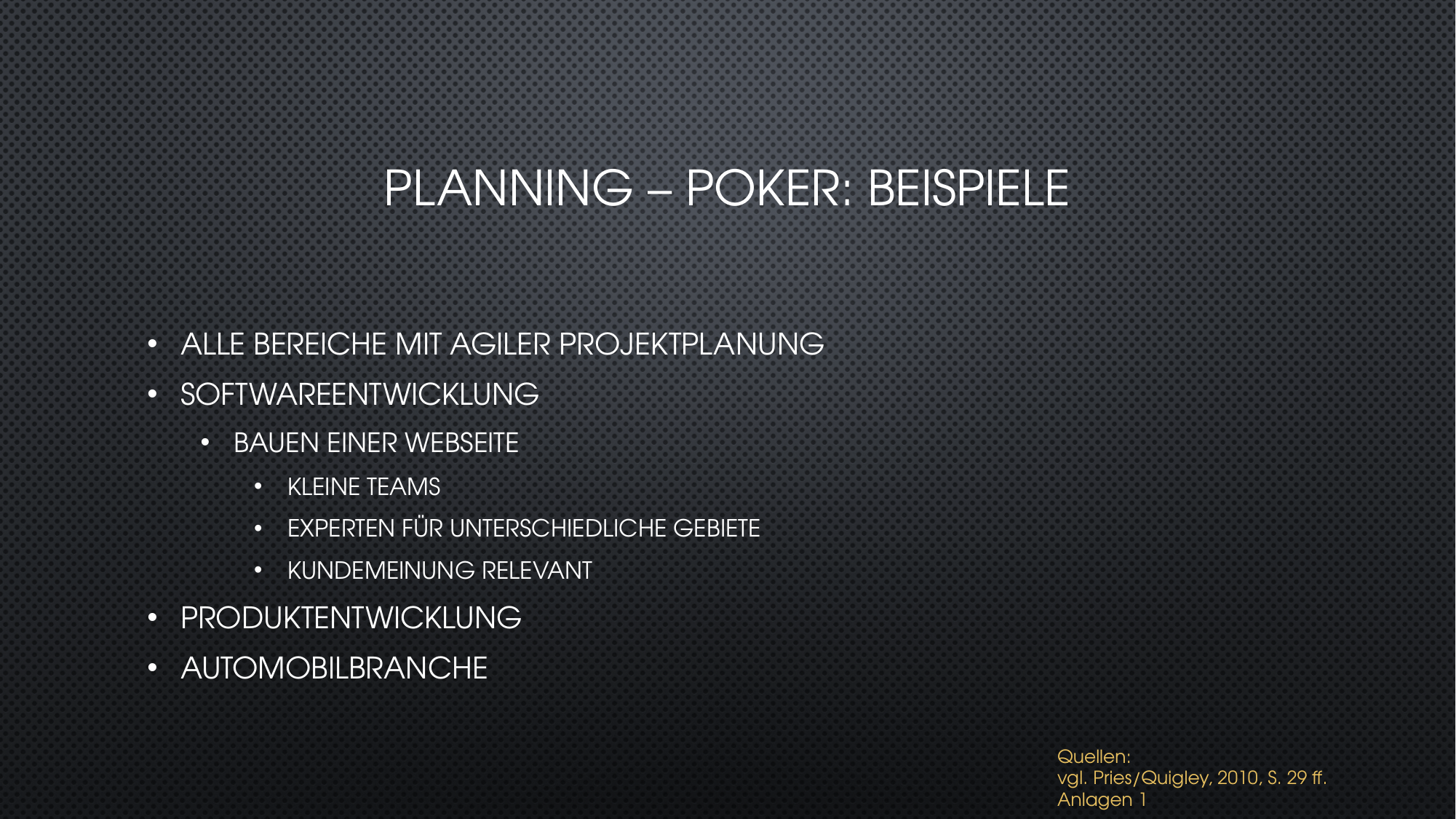

# Planning – Poker: Beispiele
Alle Bereiche mit agiler Projektplanung
Softwareentwicklung
Bauen einer Webseite
kleine Teams
Experten für unterschiedliche Gebiete
Kundemeinung relevant
Produktentwicklung
Automobilbranche
Quellen:
vgl. Pries/Quigley, 2010, S. 29 ff.
Anlagen 1